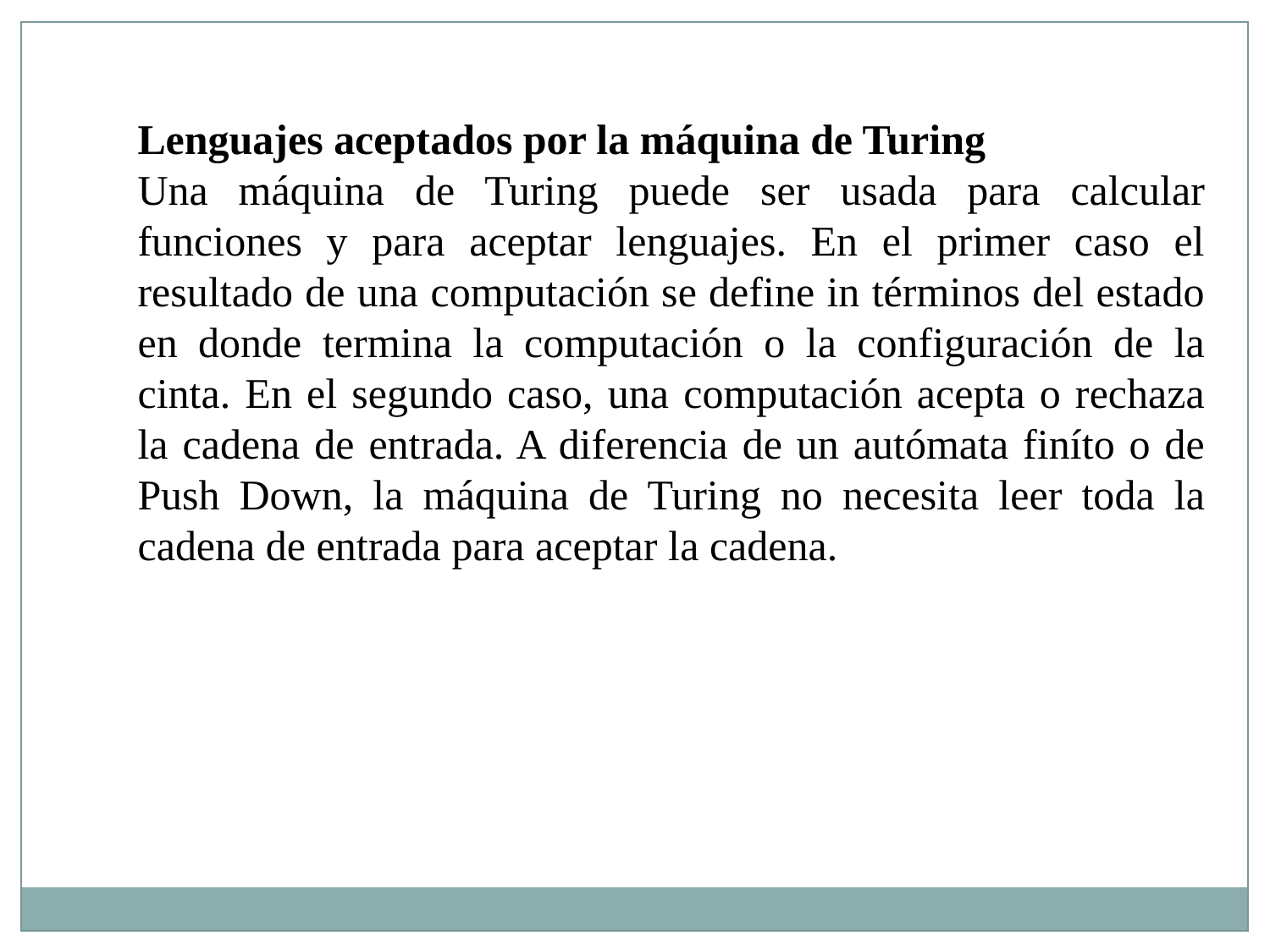

Lenguajes aceptados por la máquina de Turing
Una máquina de Turing puede ser usada para calcular funciones y para aceptar lenguajes. En el primer caso el resultado de una computación se define in términos del estado en donde termina la computación o la configuración de la cinta. En el segundo caso, una computación acepta o rechaza la cadena de entrada. A diferencia de un autómata finíto o de Push Down, la máquina de Turing no necesita leer toda la cadena de entrada para aceptar la cadena.